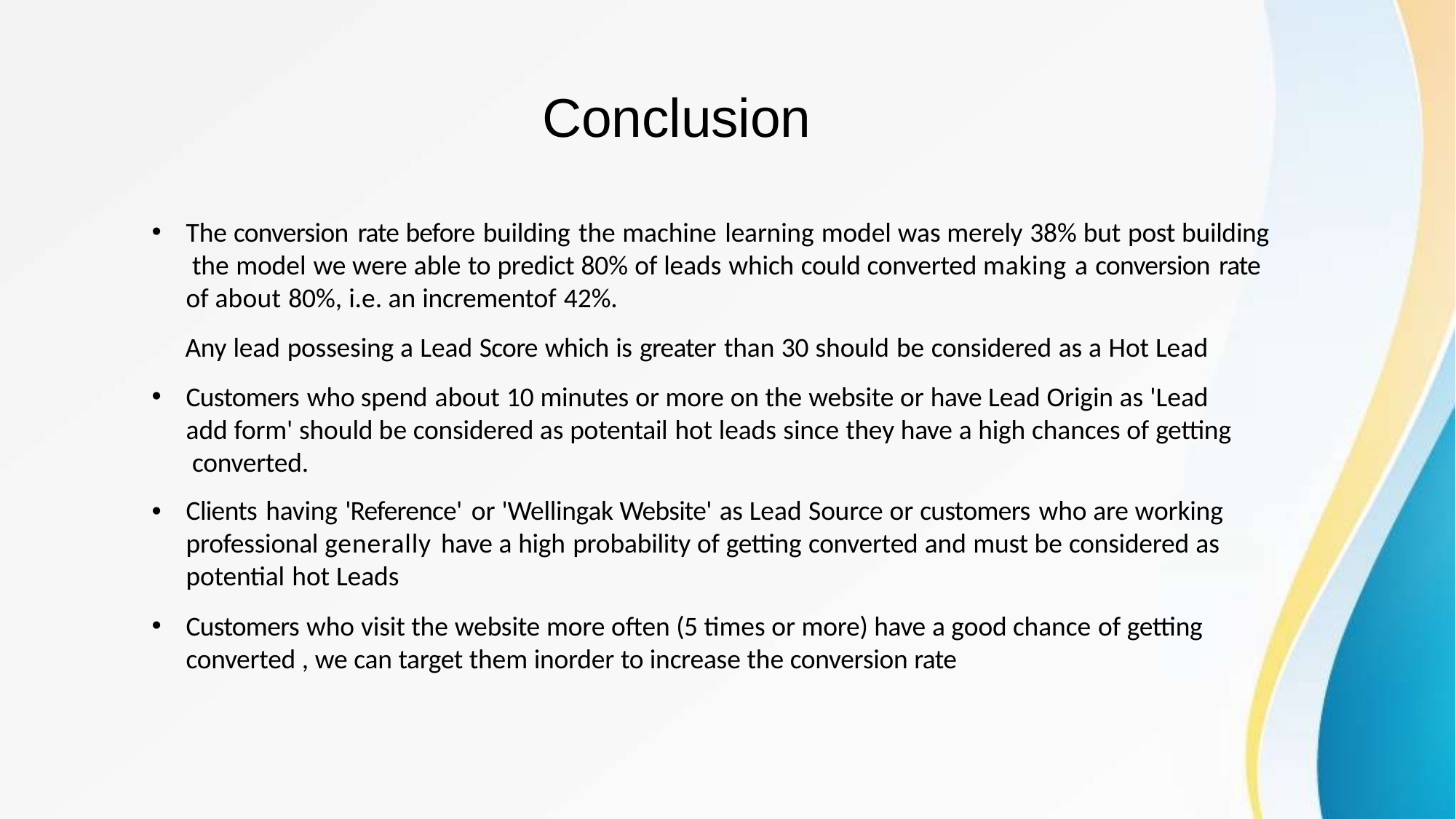

# Conclusion
The conversion rate before building the machine learning model was merely 38% but post building  the model we were able to predict 80% of leads which could converted making a conversion rate  of about 80%, i.e. an incrementof 42%.
Any lead possesing a Lead Score which is greater than 30 should be considered as a Hot Lead
Customers who spend about 10 minutes or more on the website or have Lead Origin as 'Lead  add form' should be considered as potentail hot leads since they have a high chances of getting  converted.
Clients having 'Reference' or 'Wellingak Website' as Lead Source or customers who are working  professional generally have a high probability of getting converted and must be considered as  potential hot Leads
Customers who visit the website more often (5 times or more) have a good chance of getting
converted , we can target them inorder to increase the conversion rate